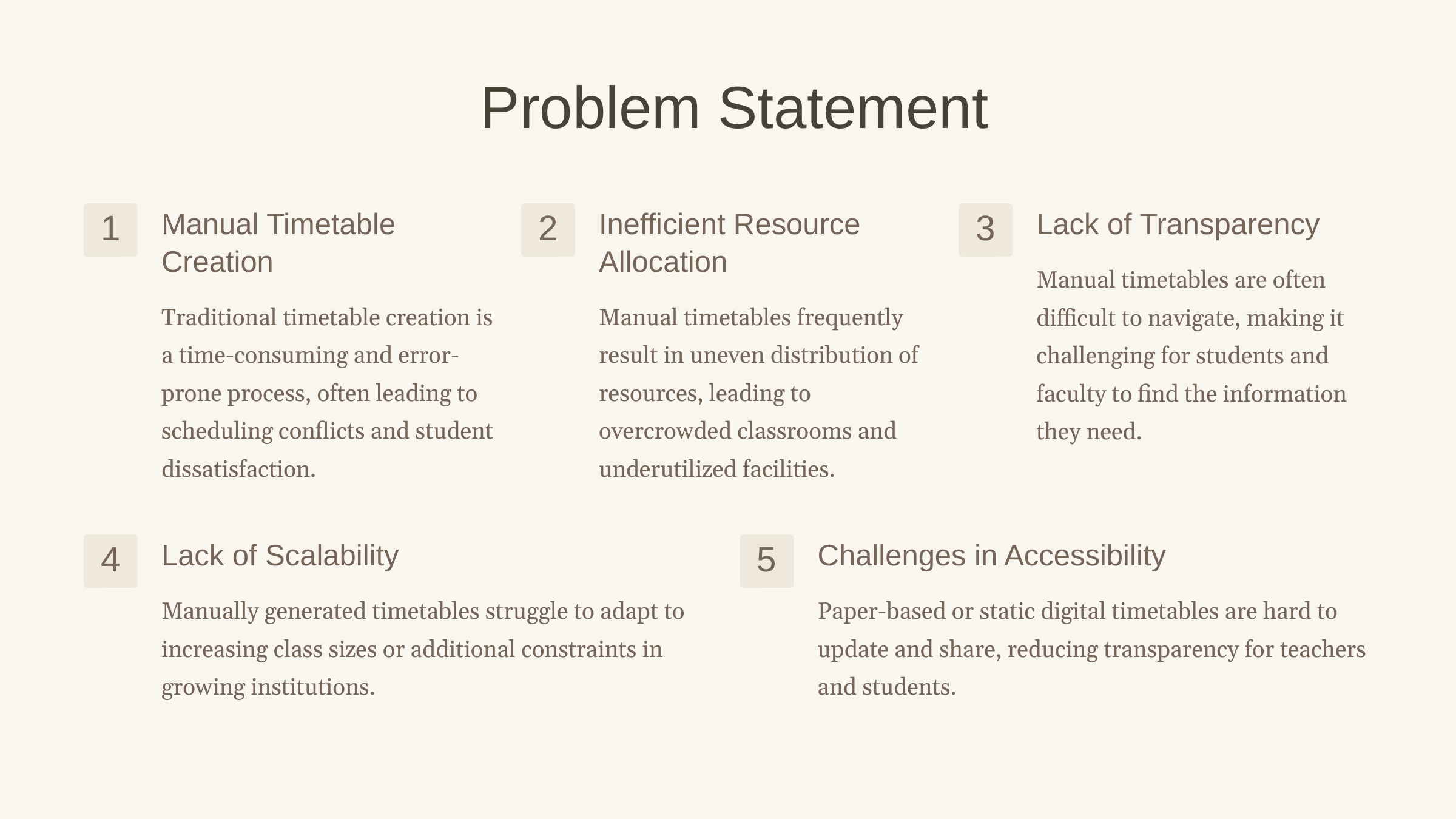

Problem Statement

Manual Timetable Creation

Inefficient Resource Allocation

Lack of Transparency
1
2
3
Manual timetables are often difficult to navigate, making it challenging for students and faculty to find the information they need.
Traditional timetable creation is a time-consuming and error-prone process, often leading to scheduling conflicts and student dissatisfaction.
Manual timetables frequently result in uneven distribution of resources, leading to overcrowded classrooms and underutilized facilities.

Lack of Scalability

Challenges in Accessibility
4
5
Manually generated timetables struggle to adapt to increasing class sizes or additional constraints in growing institutions.
Paper-based or static digital timetables are hard to update and share, reducing transparency for teachers and students.